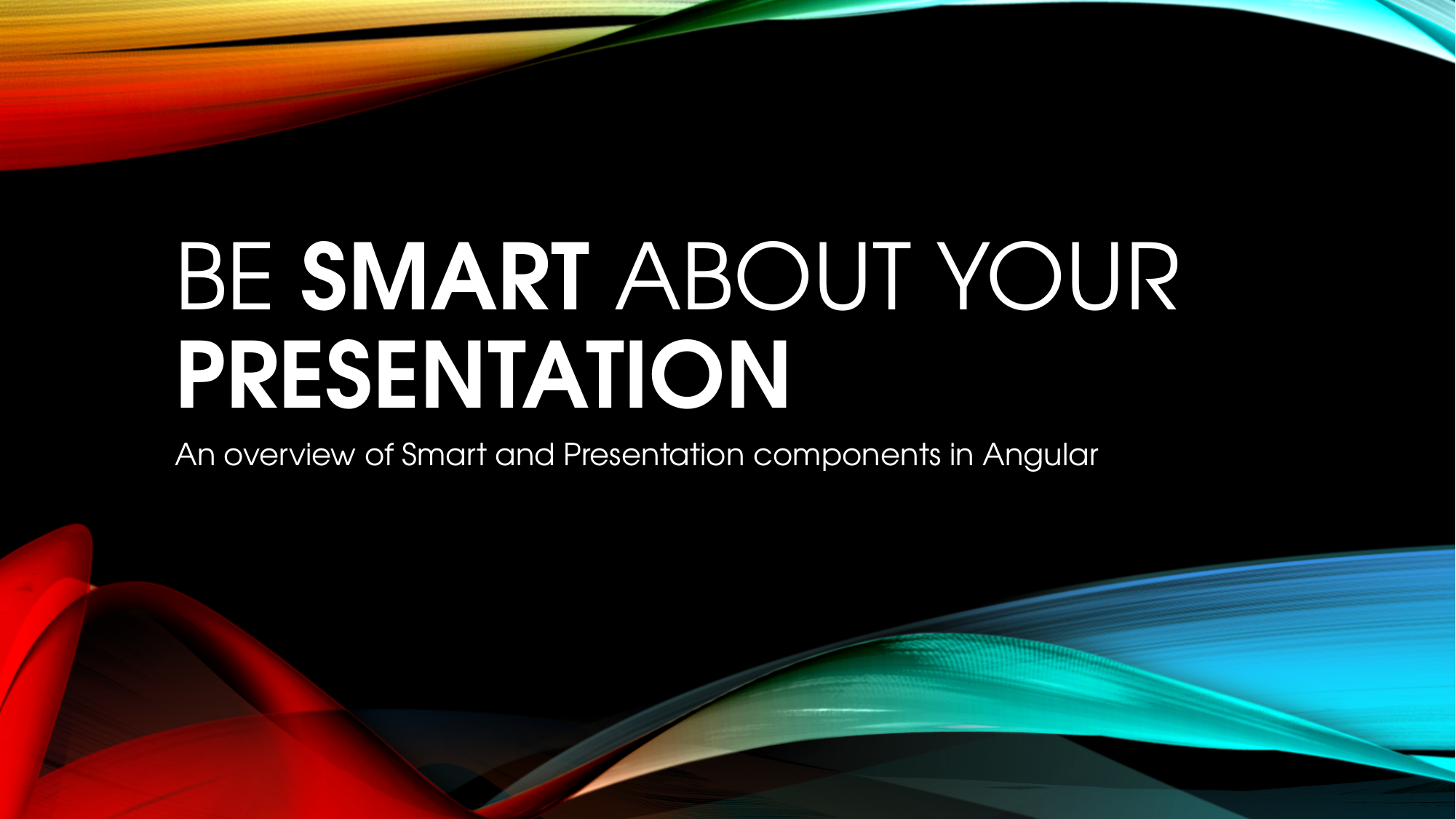

# Be smart about your presentation
An overview of Smart and Presentation components in Angular